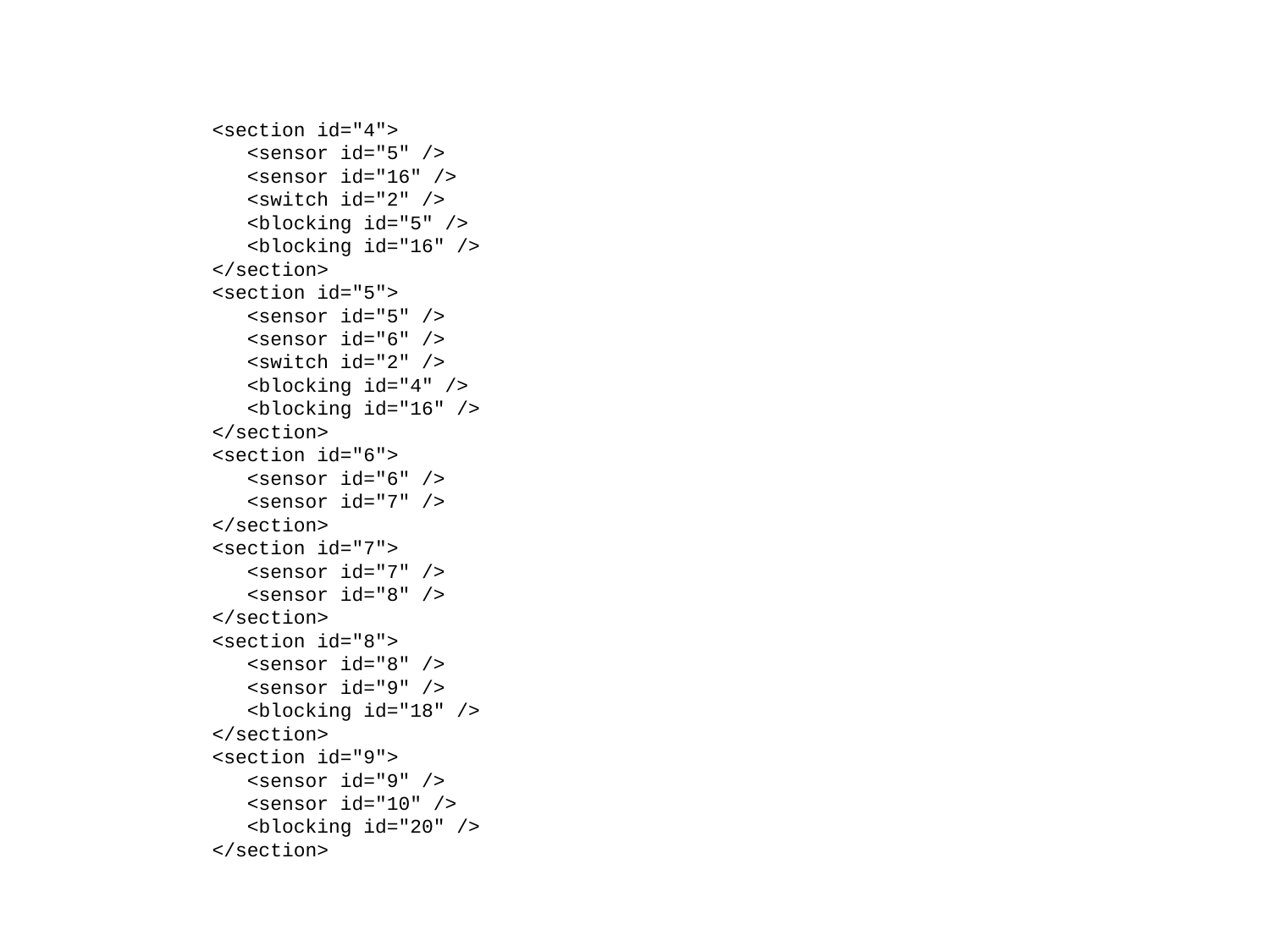

<section id="4">
         <sensor id="5" />
         <sensor id="16" />
         <switch id="2" />
         <blocking id="5" />
         <blocking id="16" />
      </section>
      <section id="5">
         <sensor id="5" />
         <sensor id="6" />
         <switch id="2" />
         <blocking id="4" />
         <blocking id="16" />
      </section>
      <section id="6">
         <sensor id="6" />
         <sensor id="7" />
      </section>
      <section id="7">
         <sensor id="7" />
         <sensor id="8" />
      </section>
      <section id="8">
         <sensor id="8" />
         <sensor id="9" />
         <blocking id="18" />
      </section>
      <section id="9">
         <sensor id="9" />
         <sensor id="10" />
         <blocking id="20" />
      </section>